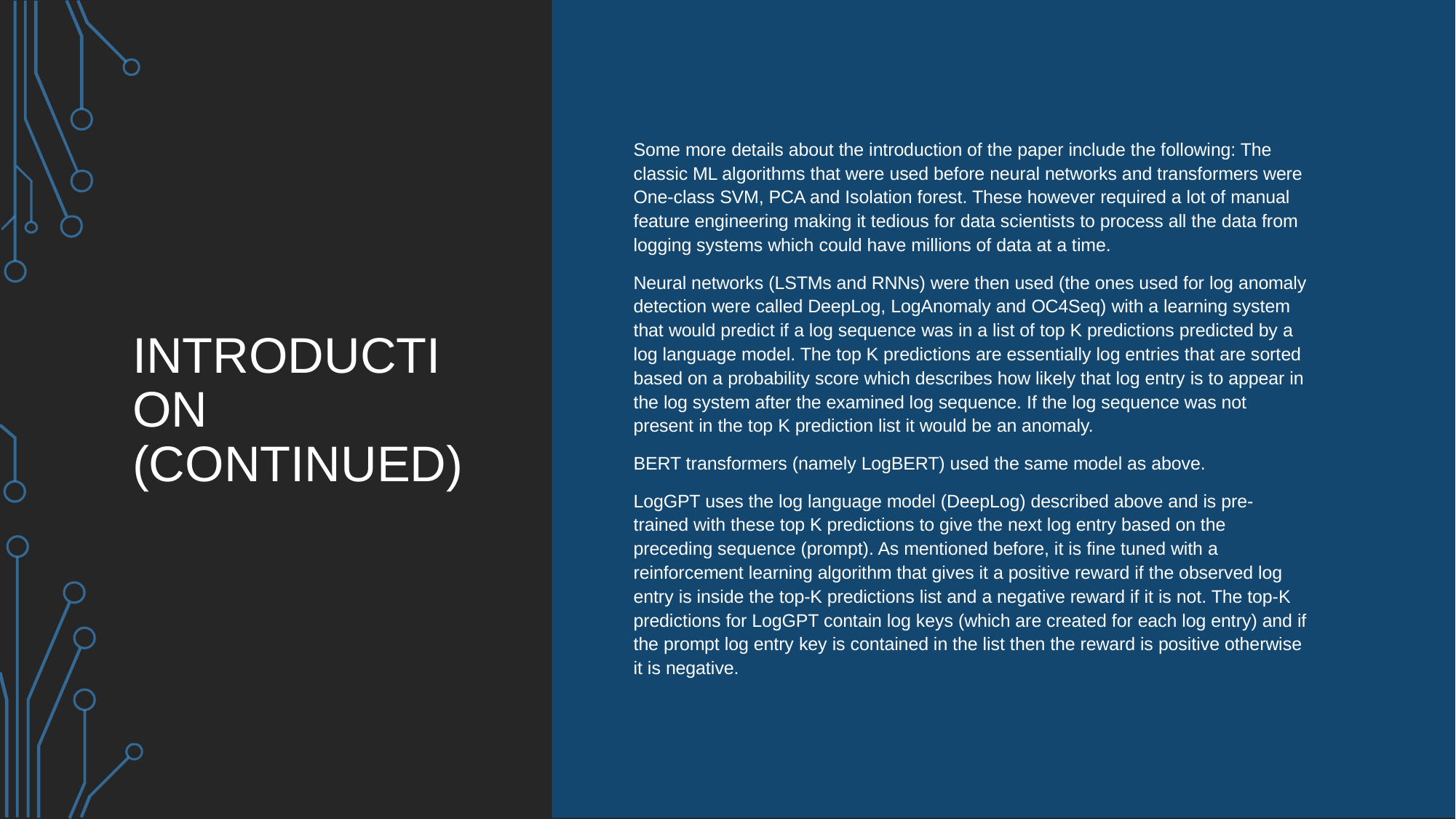

# Introduction (Continued)
Some more details about the introduction of the paper include the following: The classic ML algorithms that were used before neural networks and transformers were One-class SVM, PCA and Isolation forest. These however required a lot of manual feature engineering making it tedious for data scientists to process all the data from logging systems which could have millions of data at a time.
Neural networks (LSTMs and RNNs) were then used (the ones used for log anomaly detection were called DeepLog, LogAnomaly and OC4Seq) with a learning system that would predict if a log sequence was in a list of top K predictions predicted by a log language model. The top K predictions are essentially log entries that are sorted based on a probability score which describes how likely that log entry is to appear in the log system after the examined log sequence. If the log sequence was not present in the top K prediction list it would be an anomaly.
BERT transformers (namely LogBERT) used the same model as above.
LogGPT uses the log language model (DeepLog) described above and is pre-trained with these top K predictions to give the next log entry based on the preceding sequence (prompt). As mentioned before, it is fine tuned with a reinforcement learning algorithm that gives it a positive reward if the observed log entry is inside the top-K predictions list and a negative reward if it is not. The top-K predictions for LogGPT contain log keys (which are created for each log entry) and if the prompt log entry key is contained in the list then the reward is positive otherwise it is negative.